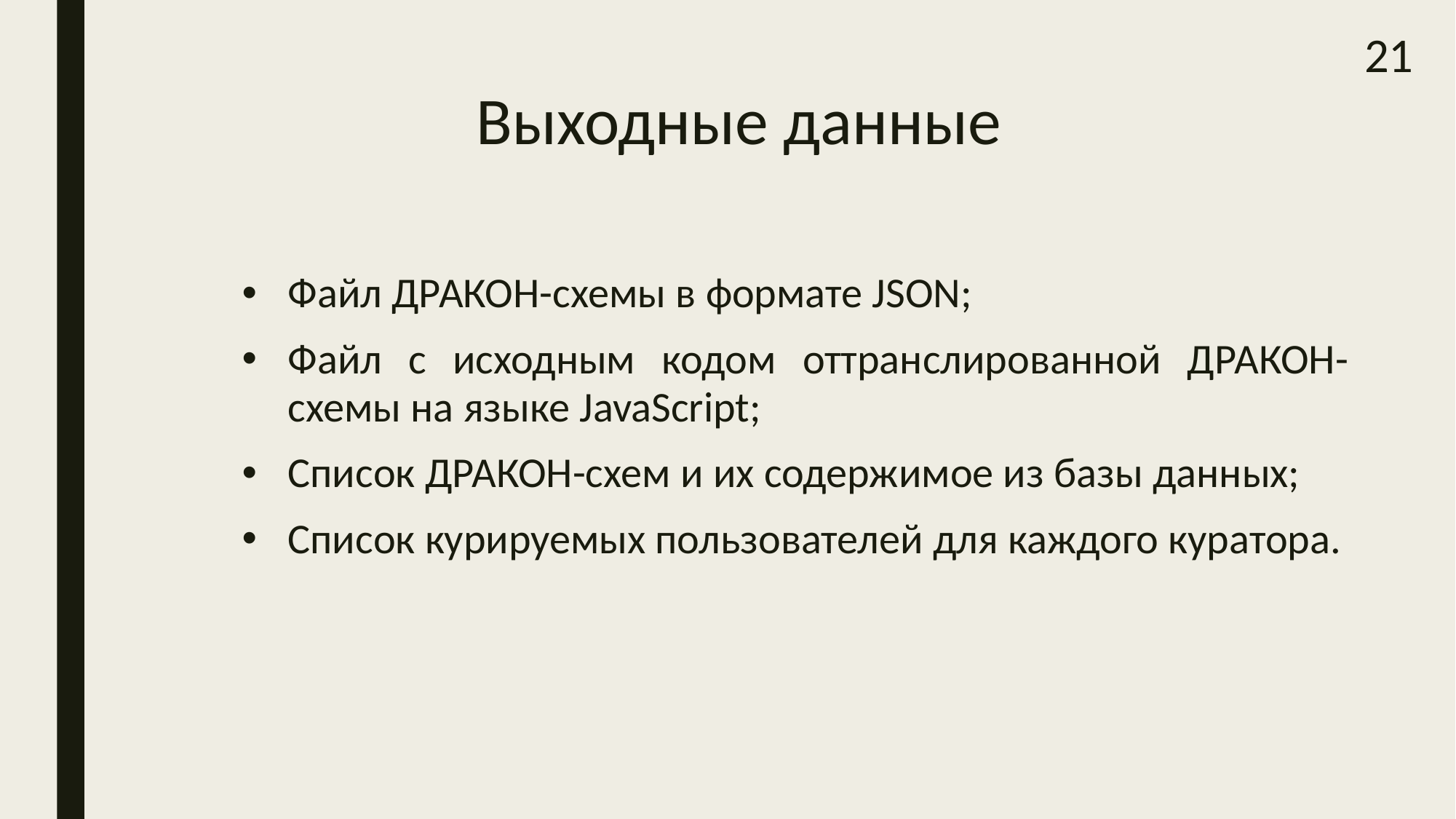

21
# Выходные данные
Файл ДРАКОН-схемы в формате JSON;
Файл с исходным кодом оттранслированной ДРАКОН-схемы на языке JavaScript;
Список ДРАКОН-схем и их содержимое из базы данных;
Список курируемых пользователей для каждого куратора.